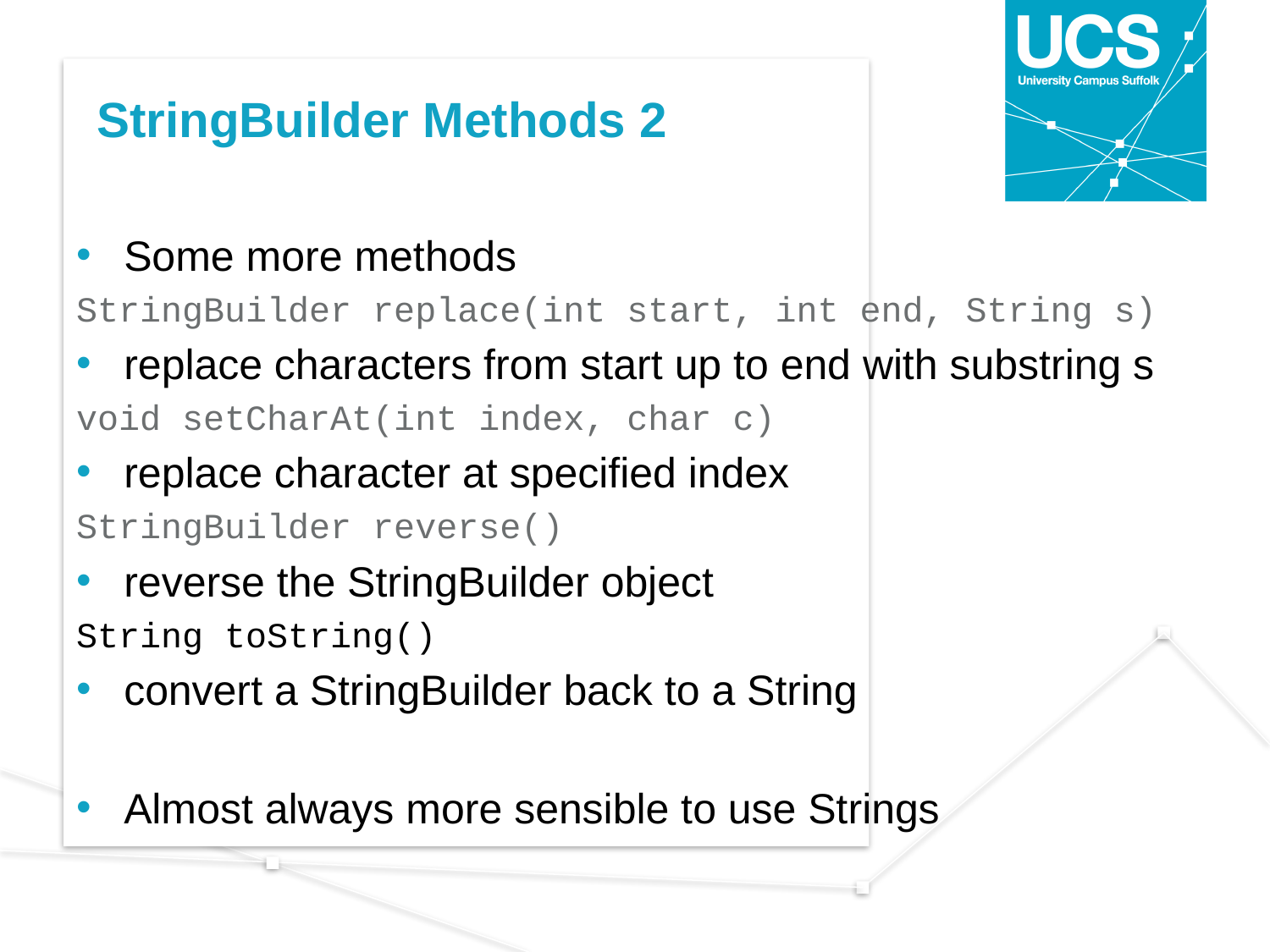

# StringBuilder Methods 2
Some more methods
StringBuilder replace(int start, int end, String s)
replace characters from start up to end with substring s
void setCharAt(int index, char c)
replace character at specified index
StringBuilder reverse()
reverse the StringBuilder object
String toString()
convert a StringBuilder back to a String

Almost always more sensible to use Strings